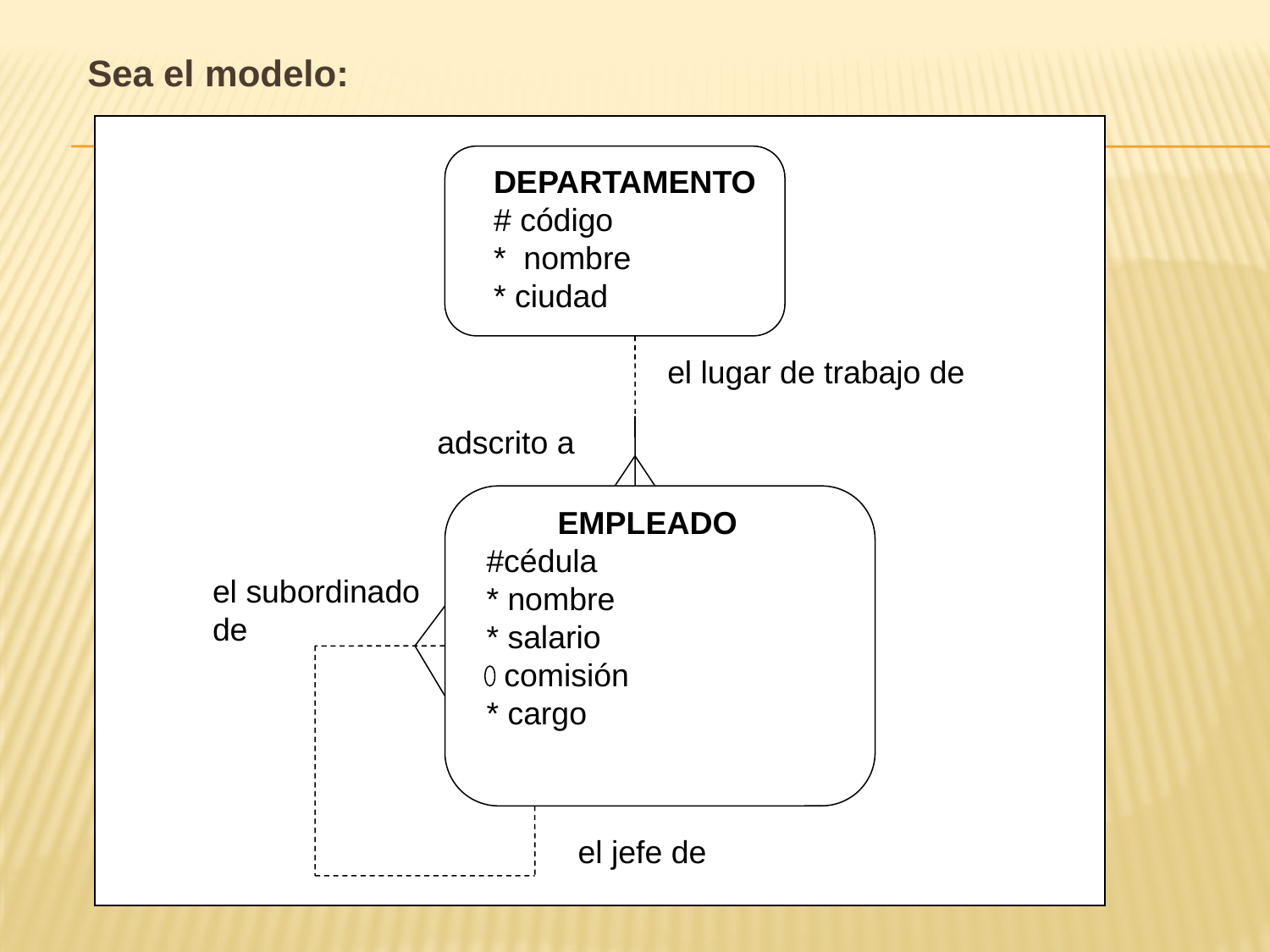

Sea el modelo:

DEPARTAMENTO
# código
*  nombre
* ciudad

el lugar de trabajo de
adscrito a

         EMPLEADO
 #cédula
 * nombre
 * salario
   comisión
 * cargo
el subordinado
de

el jefe de